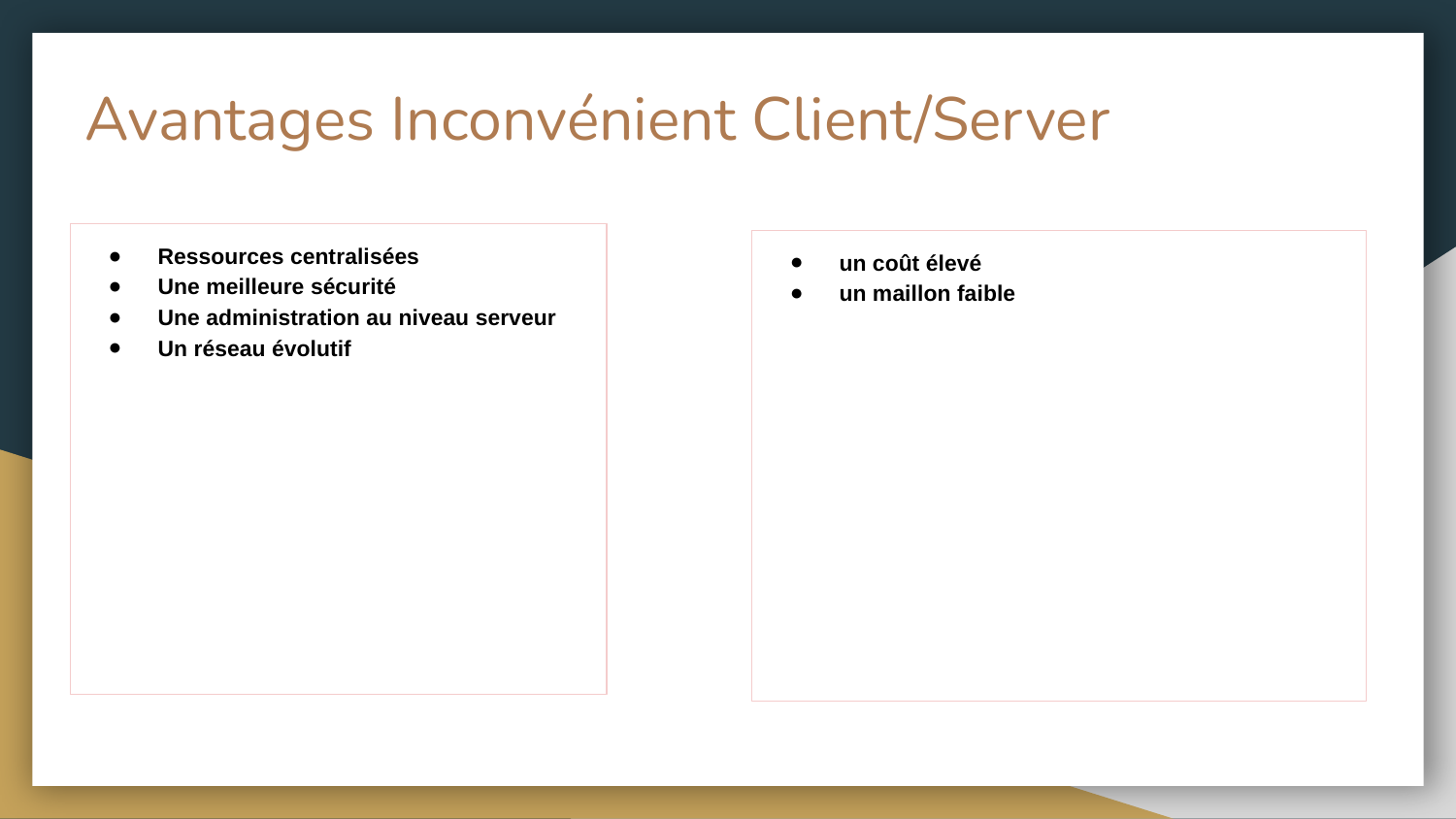

# Avantages Inconvénient Client/Server
Ressources centralisées
Une meilleure sécurité
Une administration au niveau serveur
Un réseau évolutif
un coût élevé
un maillon faible